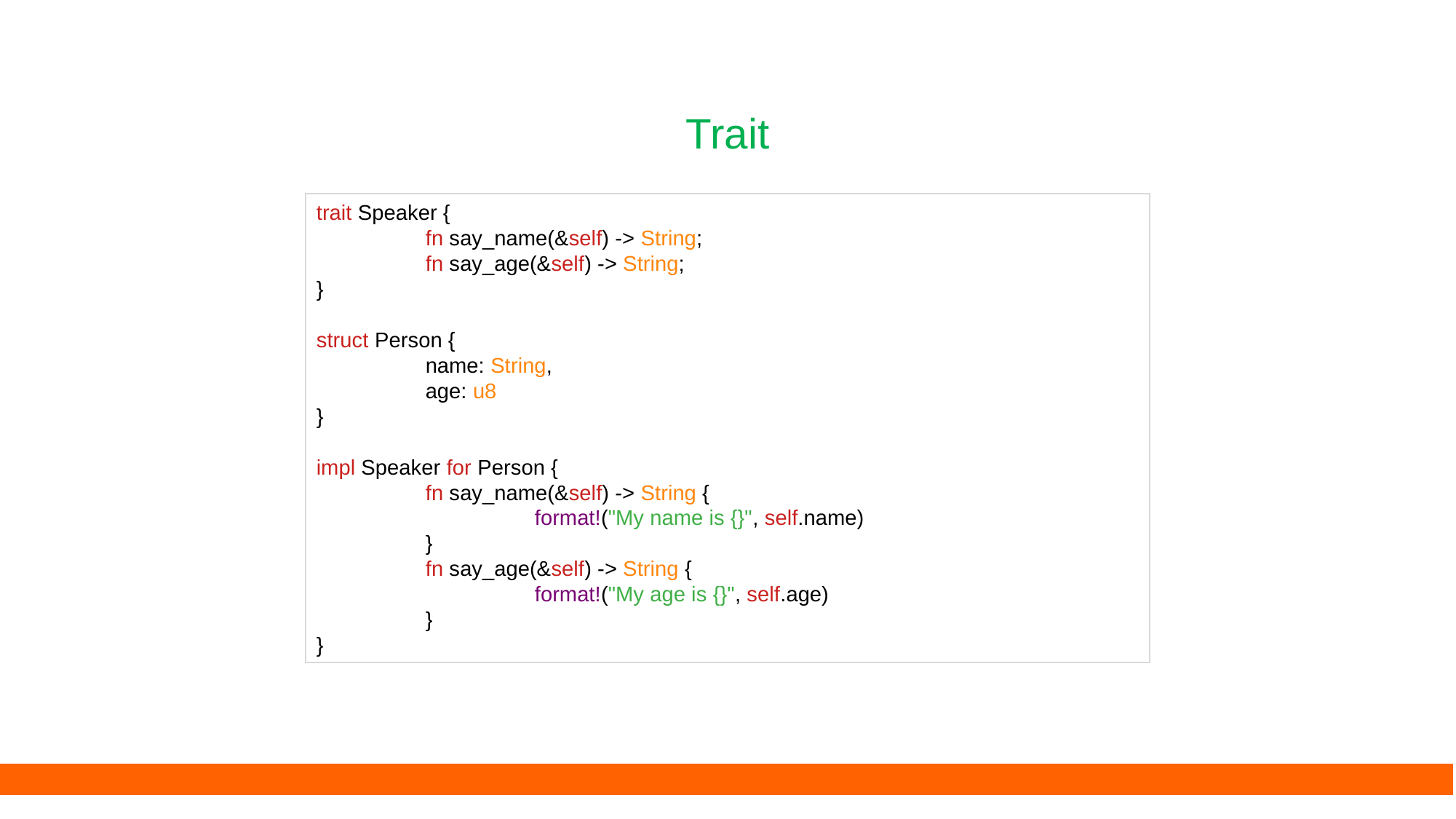

Trait
trait Speaker {
	fn say_name(&self) -> String;
	fn say_age(&self) -> String;
}

struct Person {
	name: String,
	age: u8
}

impl Speaker for Person {
	fn say_name(&self) -> String {
		format!("My name is {}", self.name)
	}
	fn say_age(&self) -> String {
		format!("My age is {}", self.age)
	}
}